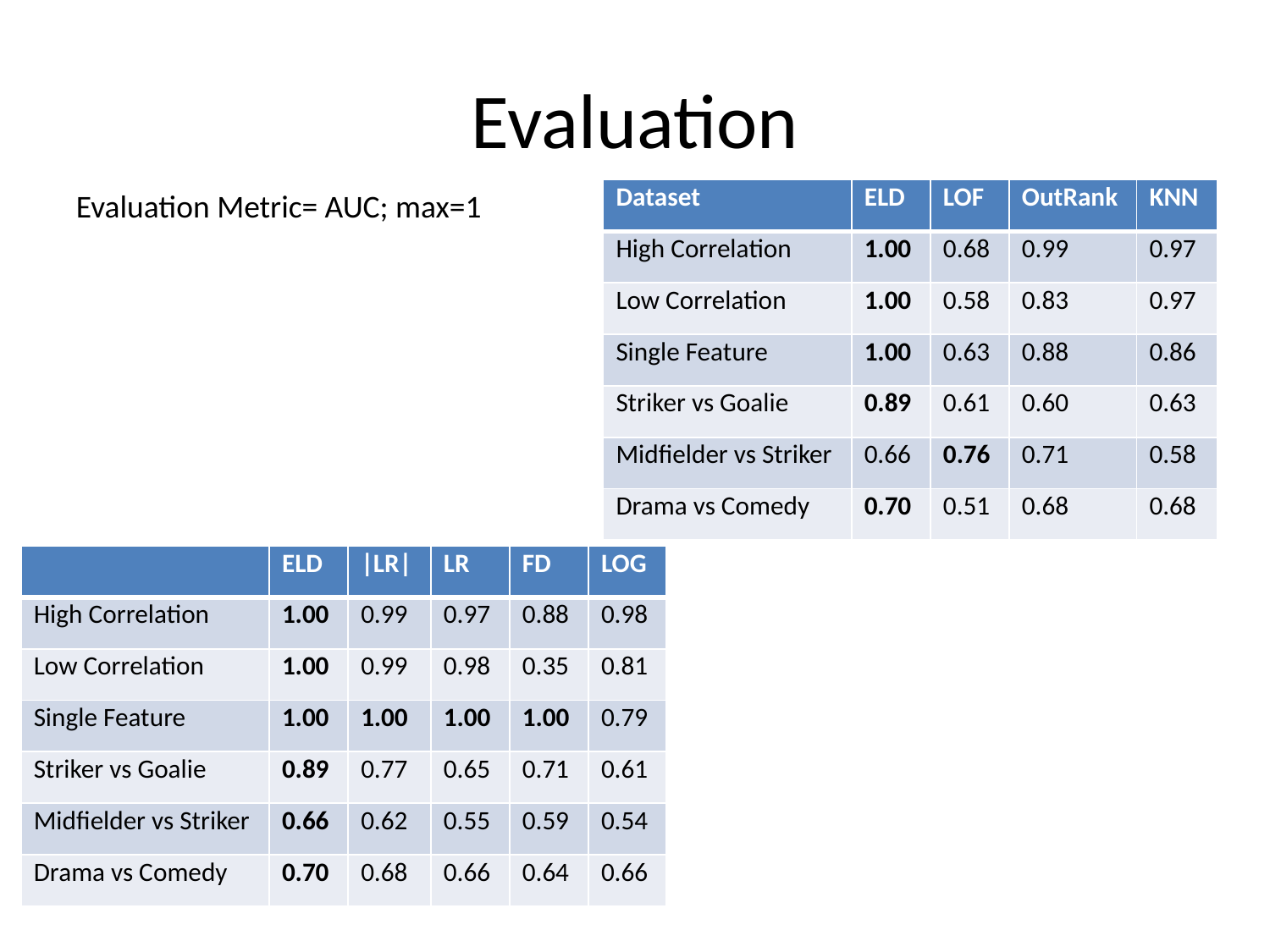

# Evaluation
Evaluation Metric= AUC; max=1
| Dataset | ELD | LOF | OutRank | KNN |
| --- | --- | --- | --- | --- |
| High Correlation | 1.00 | 0.68 | 0.99 | 0.97 |
| Low Correlation | 1.00 | 0.58 | 0.83 | 0.97 |
| Single Feature | 1.00 | 0.63 | 0.88 | 0.86 |
| Striker vs Goalie | 0.89 | 0.61 | 0.60 | 0.63 |
| Midfielder vs Striker | 0.66 | 0.76 | 0.71 | 0.58 |
| Drama vs Comedy | 0.70 | 0.51 | 0.68 | 0.68 |
|  | ELD | |LR| | LR | FD | LOG |
| --- | --- | --- | --- | --- | --- |
| High Correlation | 1.00 | 0.99 | 0.97 | 0.88 | 0.98 |
| Low Correlation | 1.00 | 0.99 | 0.98 | 0.35 | 0.81 |
| Single Feature | 1.00 | 1.00 | 1.00 | 1.00 | 0.79 |
| Striker vs Goalie | 0.89 | 0.77 | 0.65 | 0.71 | 0.61 |
| Midfielder vs Striker | 0.66 | 0.62 | 0.55 | 0.59 | 0.54 |
| Drama vs Comedy | 0.70 | 0.68 | 0.66 | 0.64 | 0.66 |